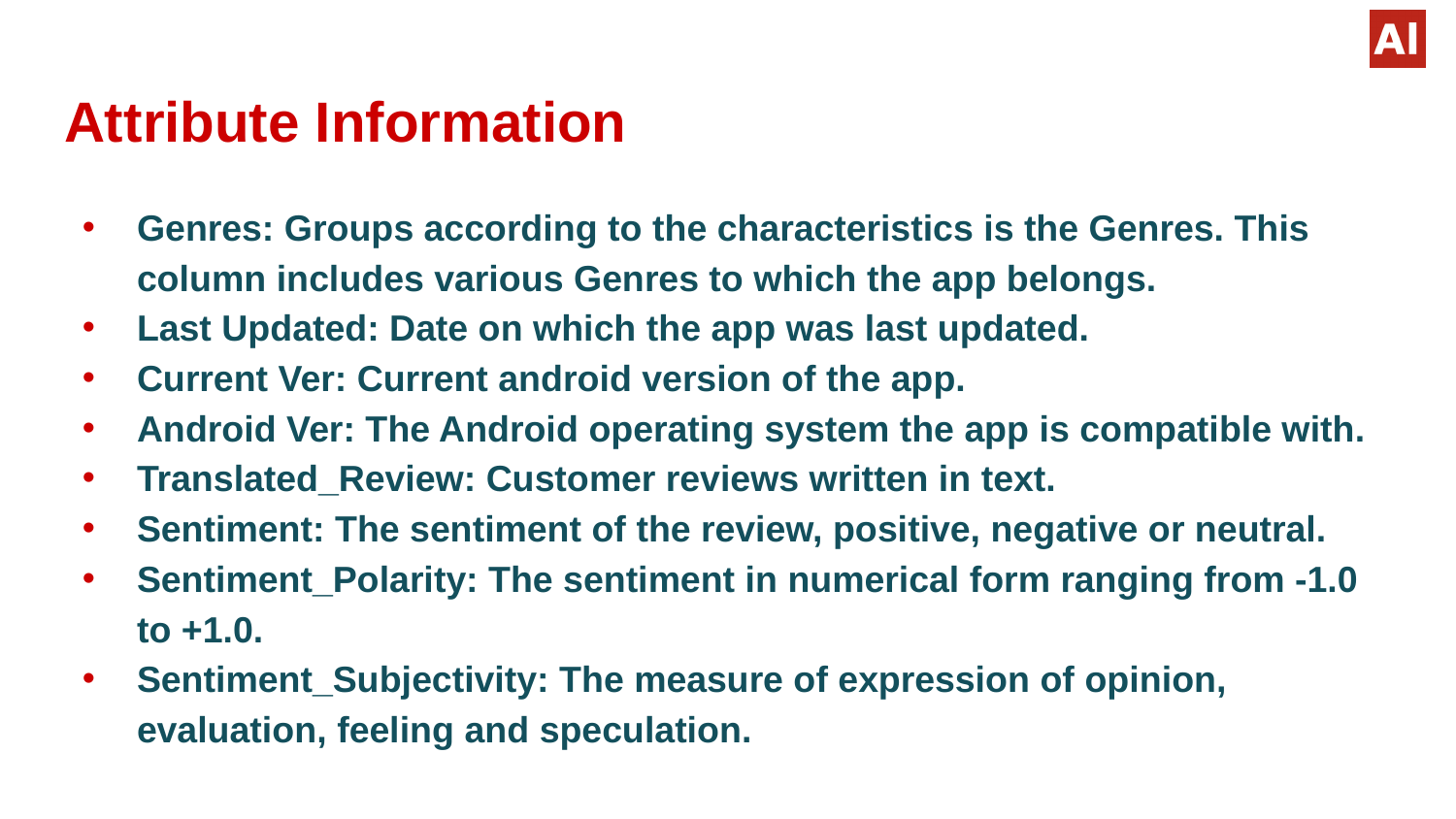

# Attribute Information
Genres: Groups according to the characteristics is the Genres. This column includes various Genres to which the app belongs.
Last Updated: Date on which the app was last updated.
Current Ver: Current android version of the app.
Android Ver: The Android operating system the app is compatible with.
Translated_Review: Customer reviews written in text.
Sentiment: The sentiment of the review, positive, negative or neutral.
Sentiment_Polarity: The sentiment in numerical form ranging from -1.0 to +1.0.
Sentiment_Subjectivity: The measure of expression of opinion, evaluation, feeling and speculation.